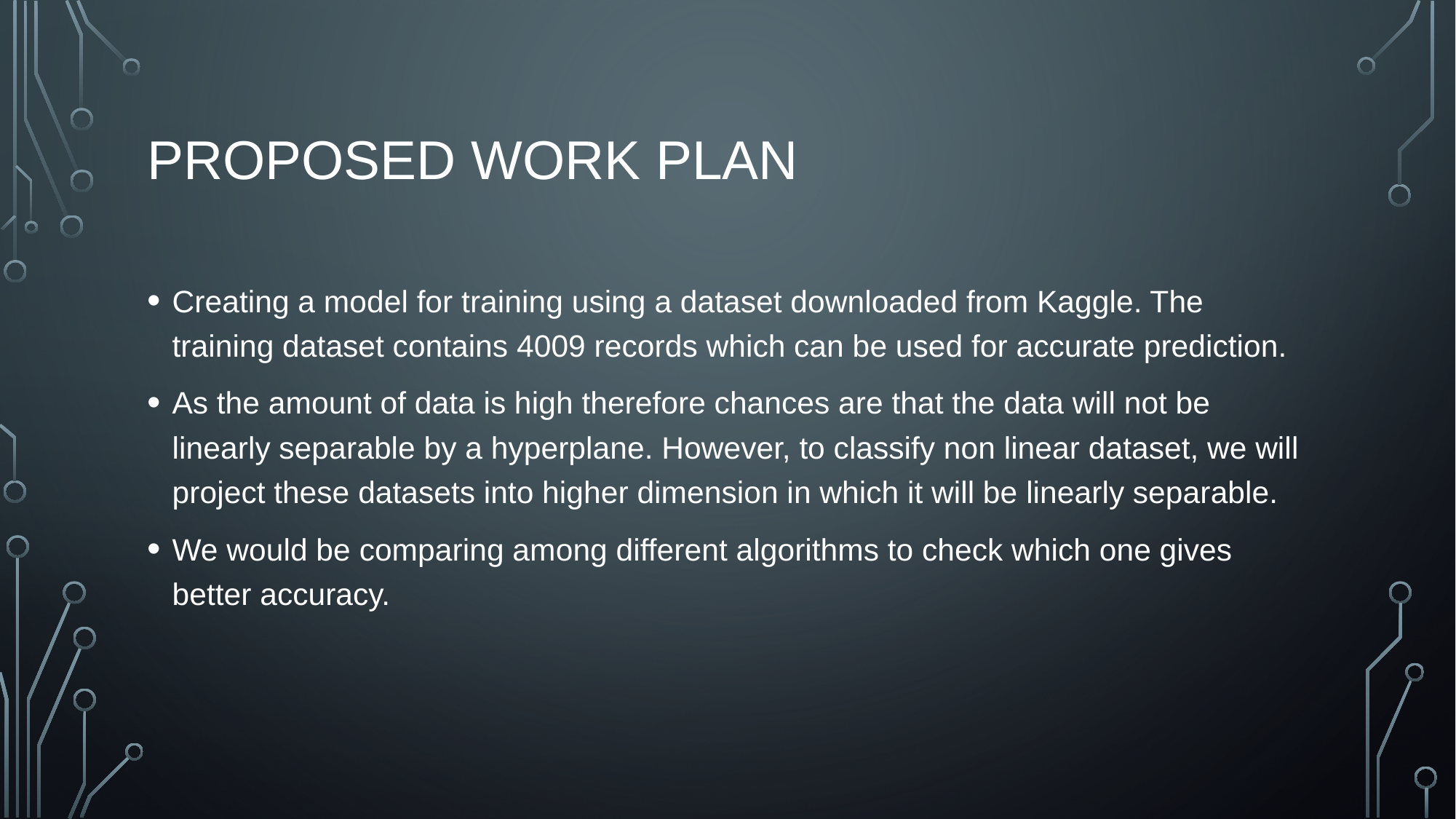

# Proposed WORK plan
Creating a model for training using a dataset downloaded from Kaggle. The training dataset contains 4009 records which can be used for accurate prediction.
As the amount of data is high therefore chances are that the data will not be linearly separable by a hyperplane. However, to classify non linear dataset, we will project these datasets into higher dimension in which it will be linearly separable.
We would be comparing among different algorithms to check which one gives better accuracy.